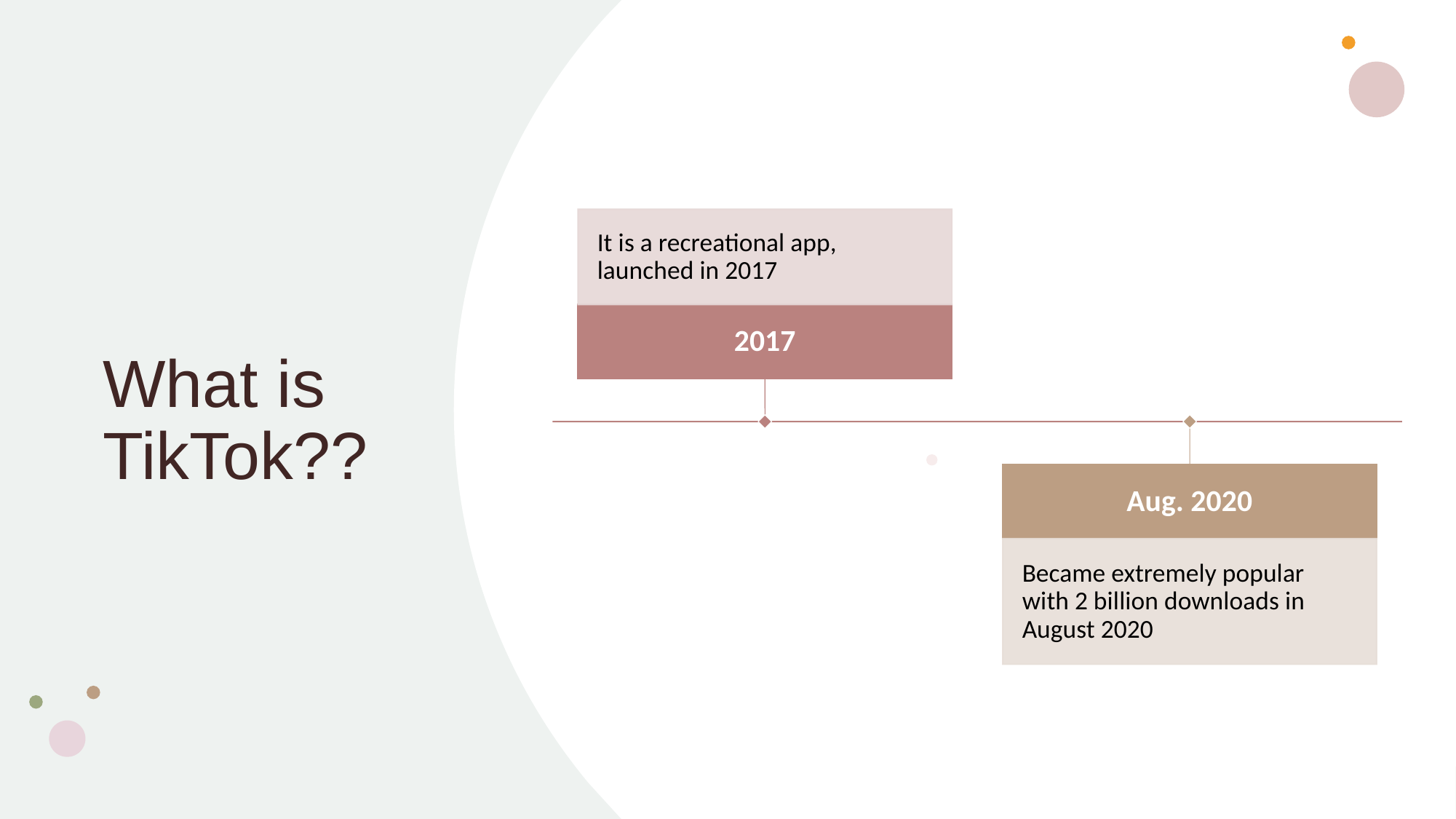

# What is TikTok??
2017
It is a recreational app, launched in 2017
Aug. 2020
Became extremely popular  with 2 billion downloads in August 2020